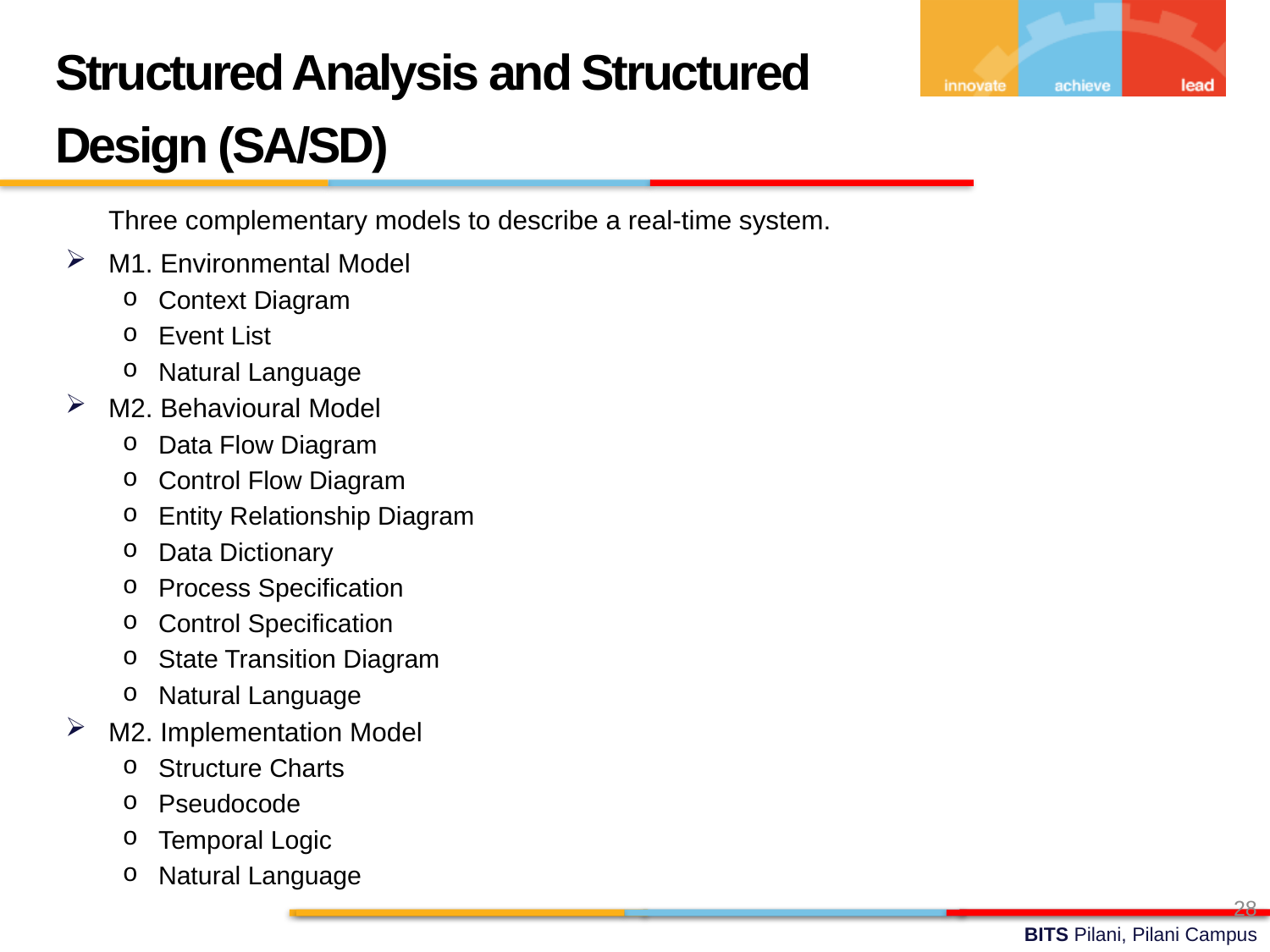

Structured Analysis and Structured Design (SA/SD)
	Three complementary models to describe a real-time system.
M1. Environmental Model
Context Diagram
Event List
Natural Language
M2. Behavioural Model
Data Flow Diagram
Control Flow Diagram
Entity Relationship Diagram
Data Dictionary
Process Specification
Control Specification
State Transition Diagram
Natural Language
M2. Implementation Model
Structure Charts
Pseudocode
Temporal Logic
Natural Language

28